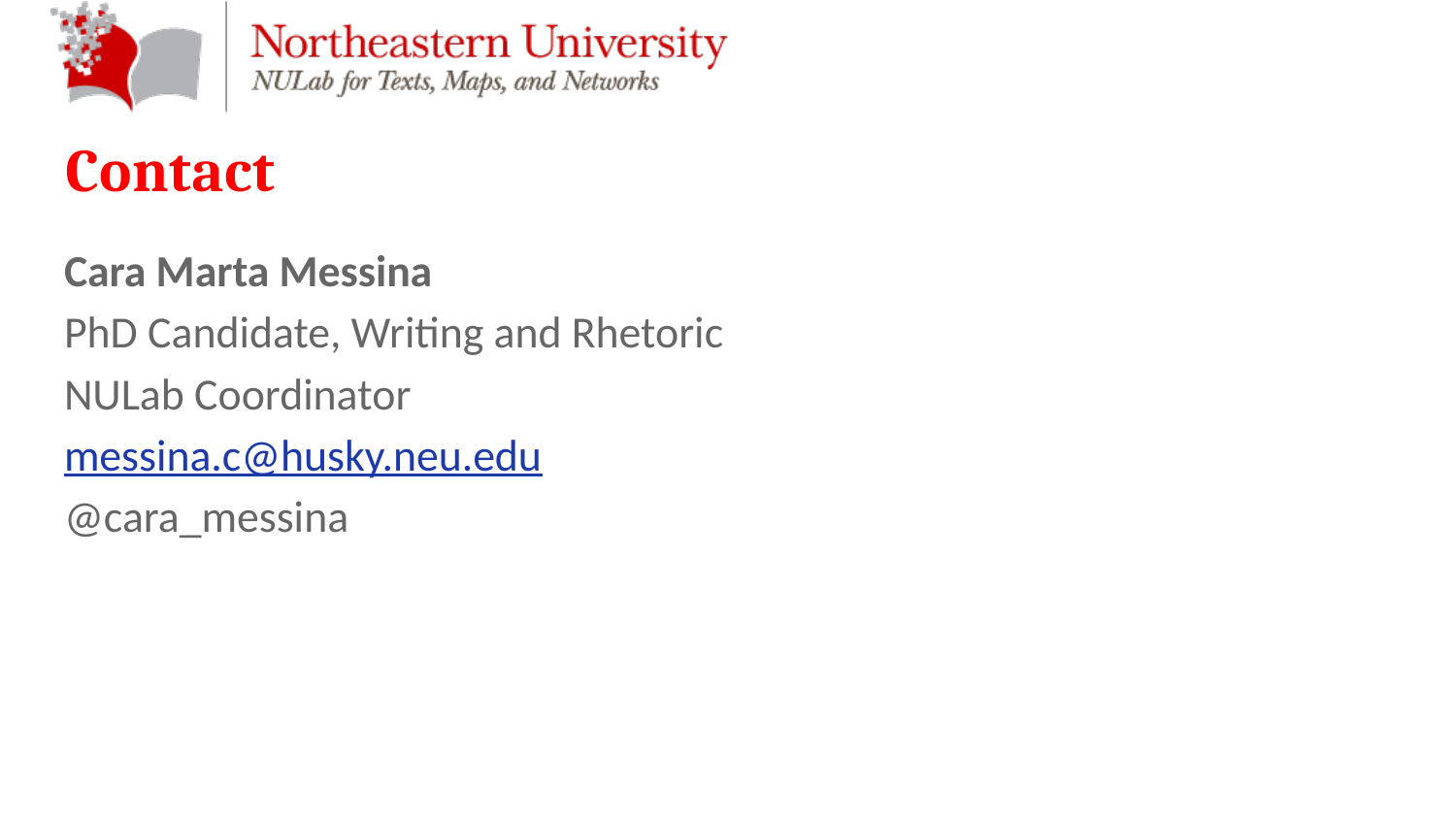

# Contact

Cara Marta Messina
PhD Candidate, Writing and Rhetoric
NULab Coordinator
messina.c@husky.neu.edu
@cara_messina